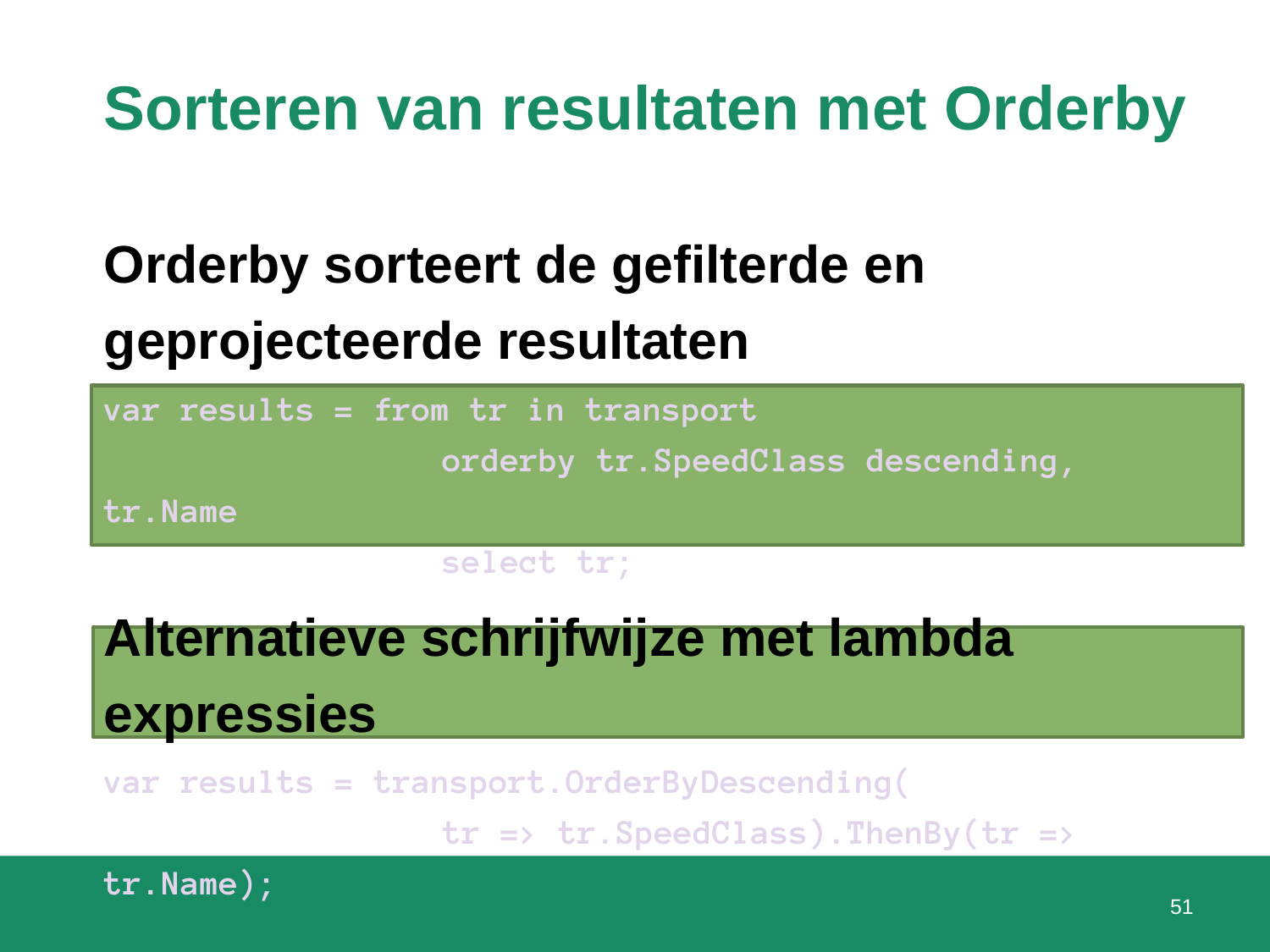

# Sorteren van resultaten met Orderby
Orderby sorteert de gefilterde en geprojecteerde resultaten
var results = from tr in transport
	           orderby tr.SpeedClass descending, tr.Name
	           select tr;
Alternatieve schrijfwijze met lambda expressies
var results = transport.OrderByDescending(
	           tr => tr.SpeedClass).ThenBy(tr => tr.Name);

51